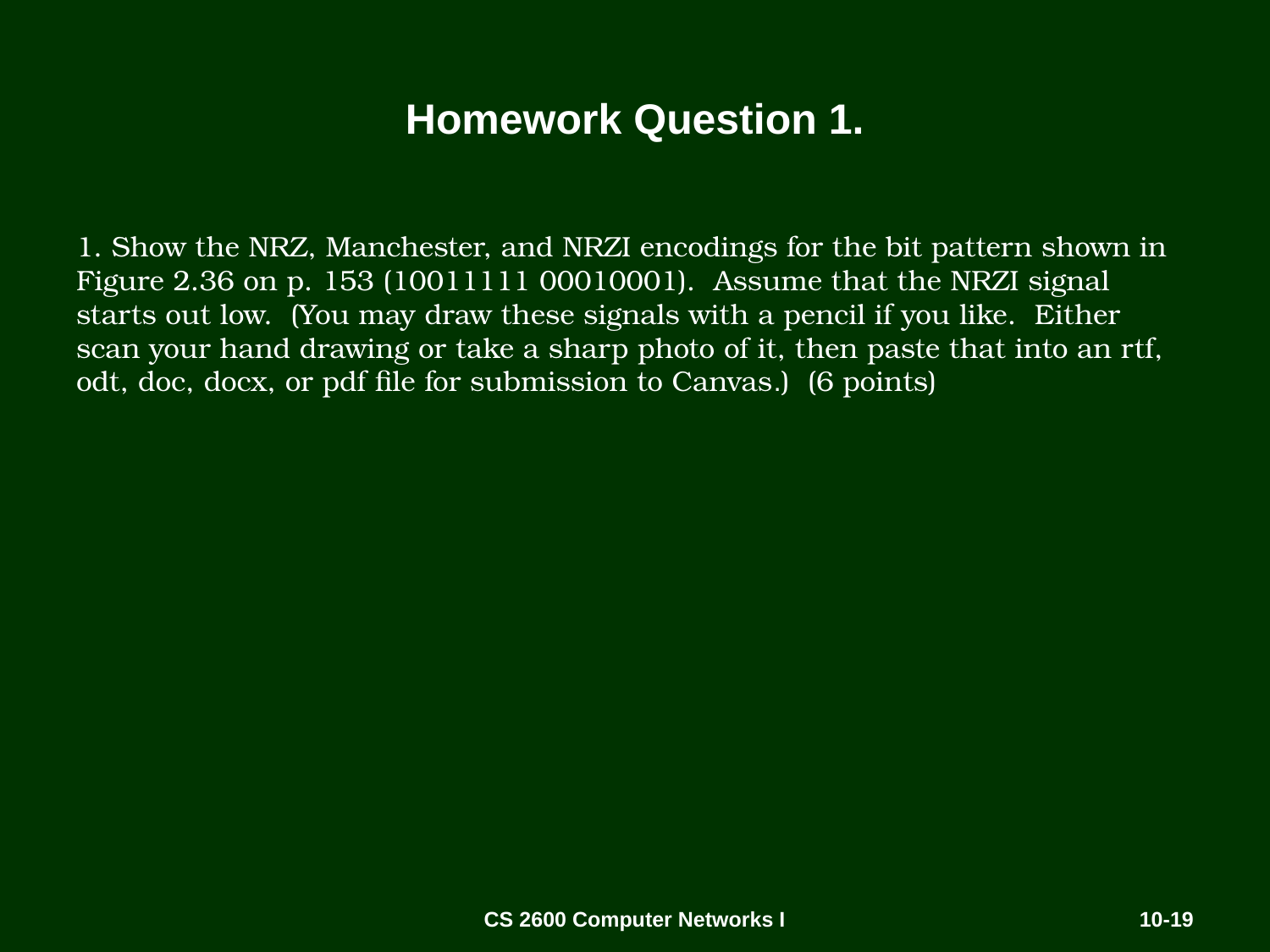

# Homework Question 1.
1. Show the NRZ, Manchester, and NRZI encodings for the bit pattern shown in Figure 2.36 on p. 153 (10011111 00010001).  Assume that the NRZI signal starts out low.  (You may draw these signals with a pencil if you like.  Either scan your hand drawing or take a sharp photo of it, then paste that into an rtf, odt, doc, docx, or pdf file for submission to Canvas.)  (6 points)

CS 2600 Computer Networks I
10-19